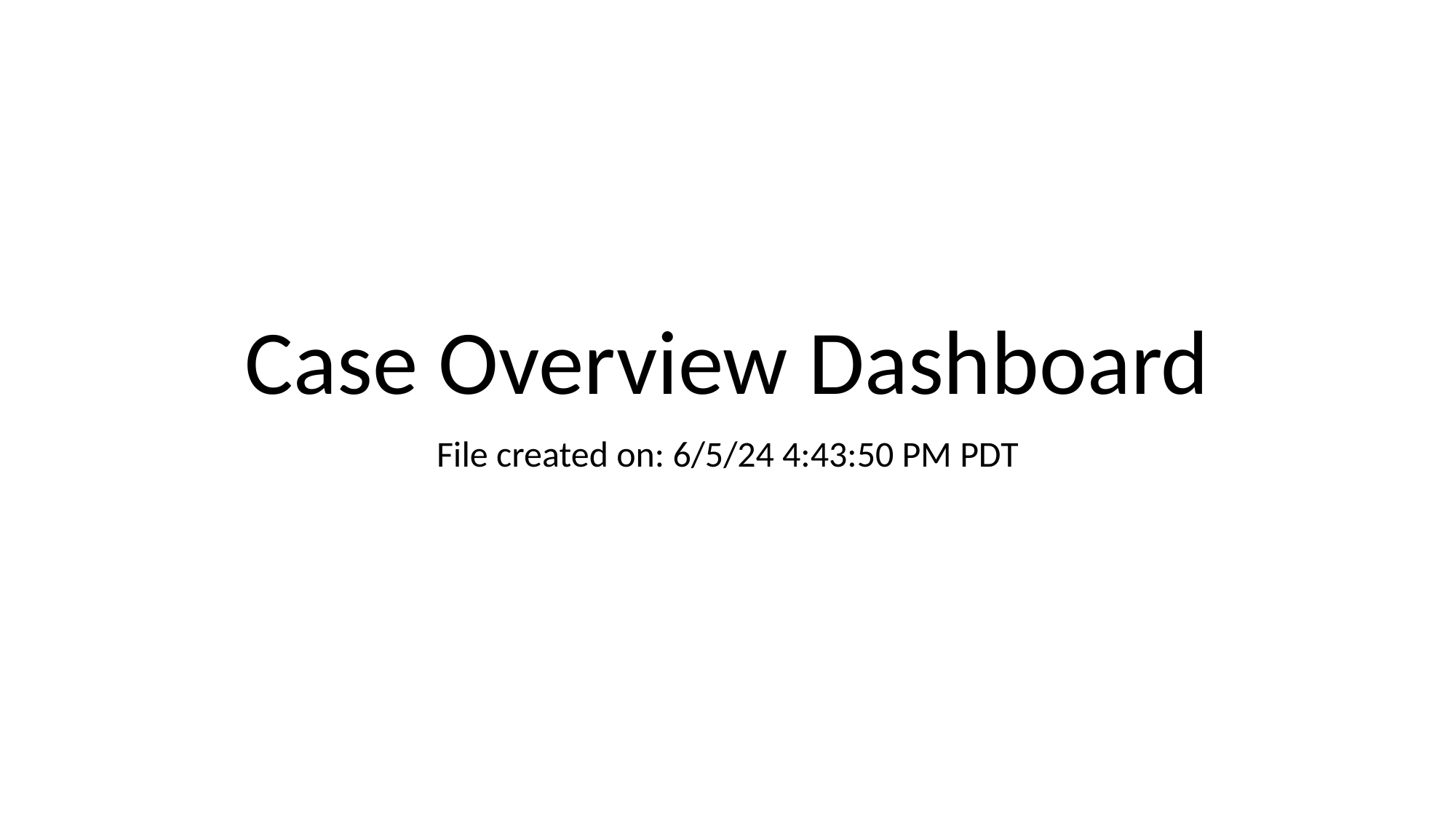

# Case Overview Dashboard
File created on: 6/5/24 4:43:50 PM PDT